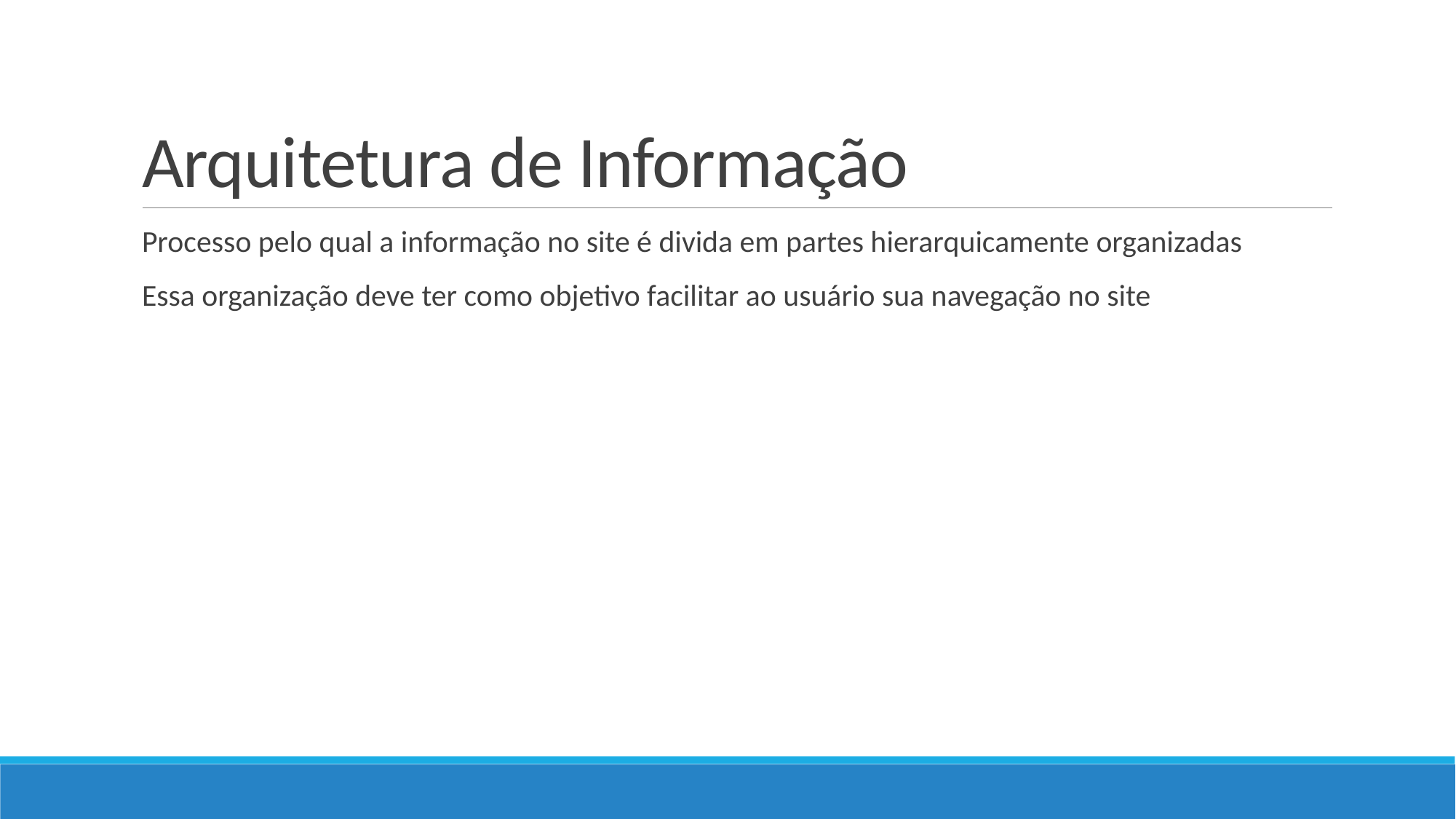

# Arquitetura de Informação
Processo pelo qual a informação no site é divida em partes hierarquicamente organizadas
Essa organização deve ter como objetivo facilitar ao usuário sua navegação no site